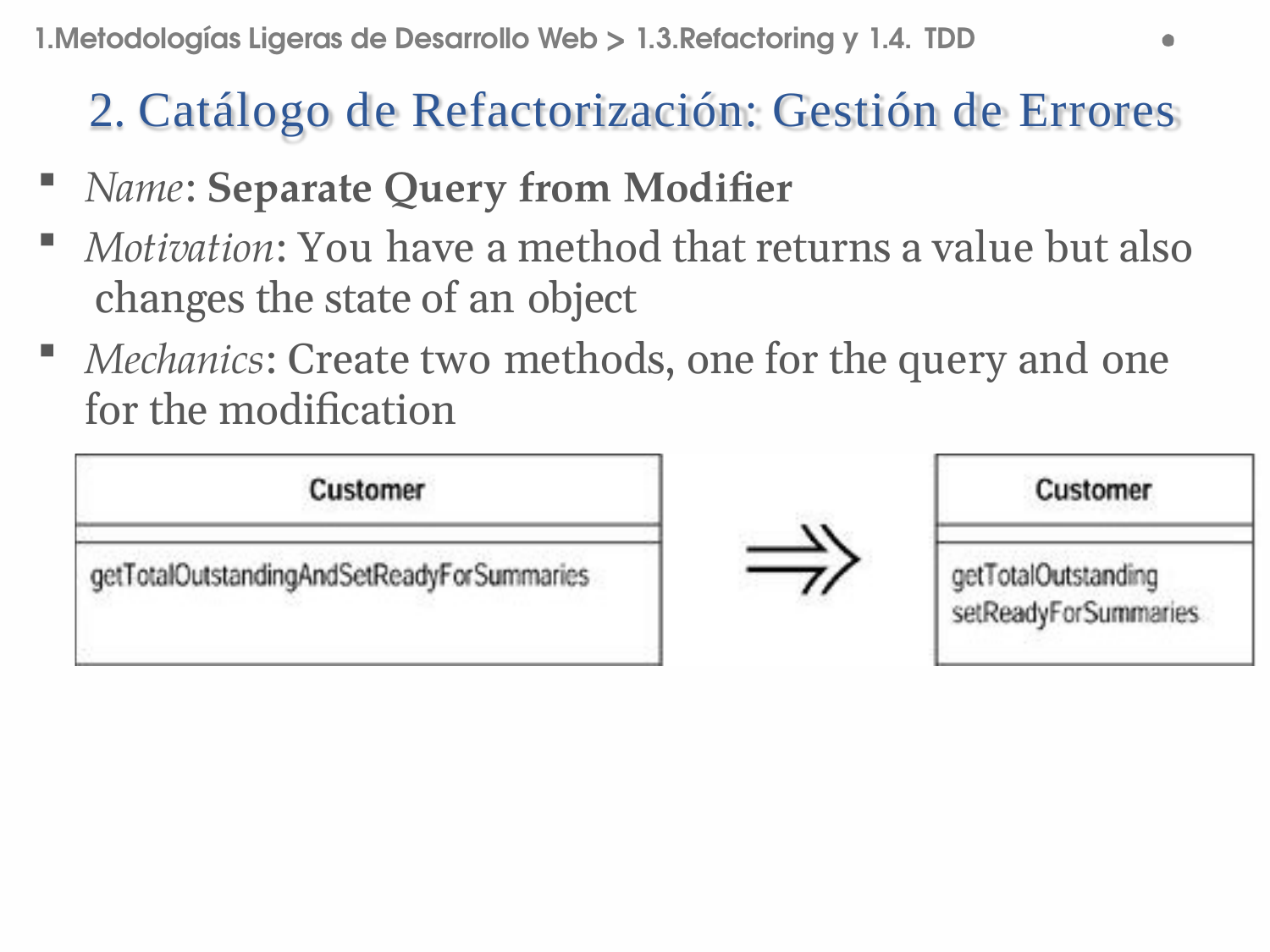

1.Metodologías Ligeras de Desarrollo Web > 1.3.Refactoring y 1.4. TDD

# 2. Catálogo de Refactorización: Gestión de Errores
Name: Separate Query from Modifier
Motivation: You have a method that returns a value but also  changes the state of an object
Mechanics: Create two methods, one for the query and one
for the modification